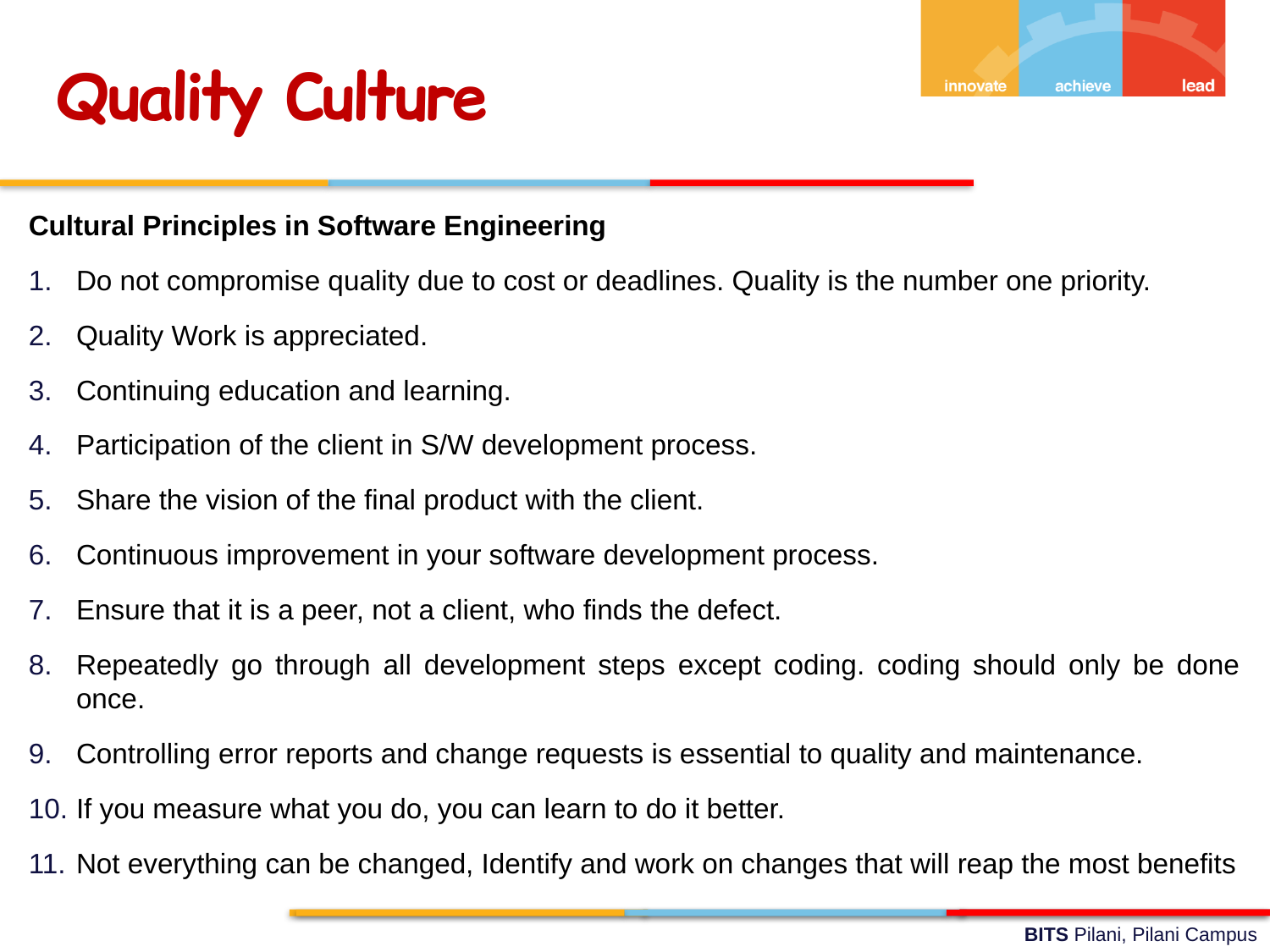

Quality Culture
Cultural Principles in Software Engineering
Do not compromise quality due to cost or deadlines. Quality is the number one priority.
Quality Work is appreciated.
Continuing education and learning.
Participation of the client in S/W development process.
Share the vision of the final product with the client.
Continuous improvement in your software development process.
Ensure that it is a peer, not a client, who finds the defect.
Repeatedly go through all development steps except coding. coding should only be done once.
Controlling error reports and change requests is essential to quality and maintenance.
If you measure what you do, you can learn to do it better.
Not everything can be changed, Identify and work on changes that will reap the most benefits